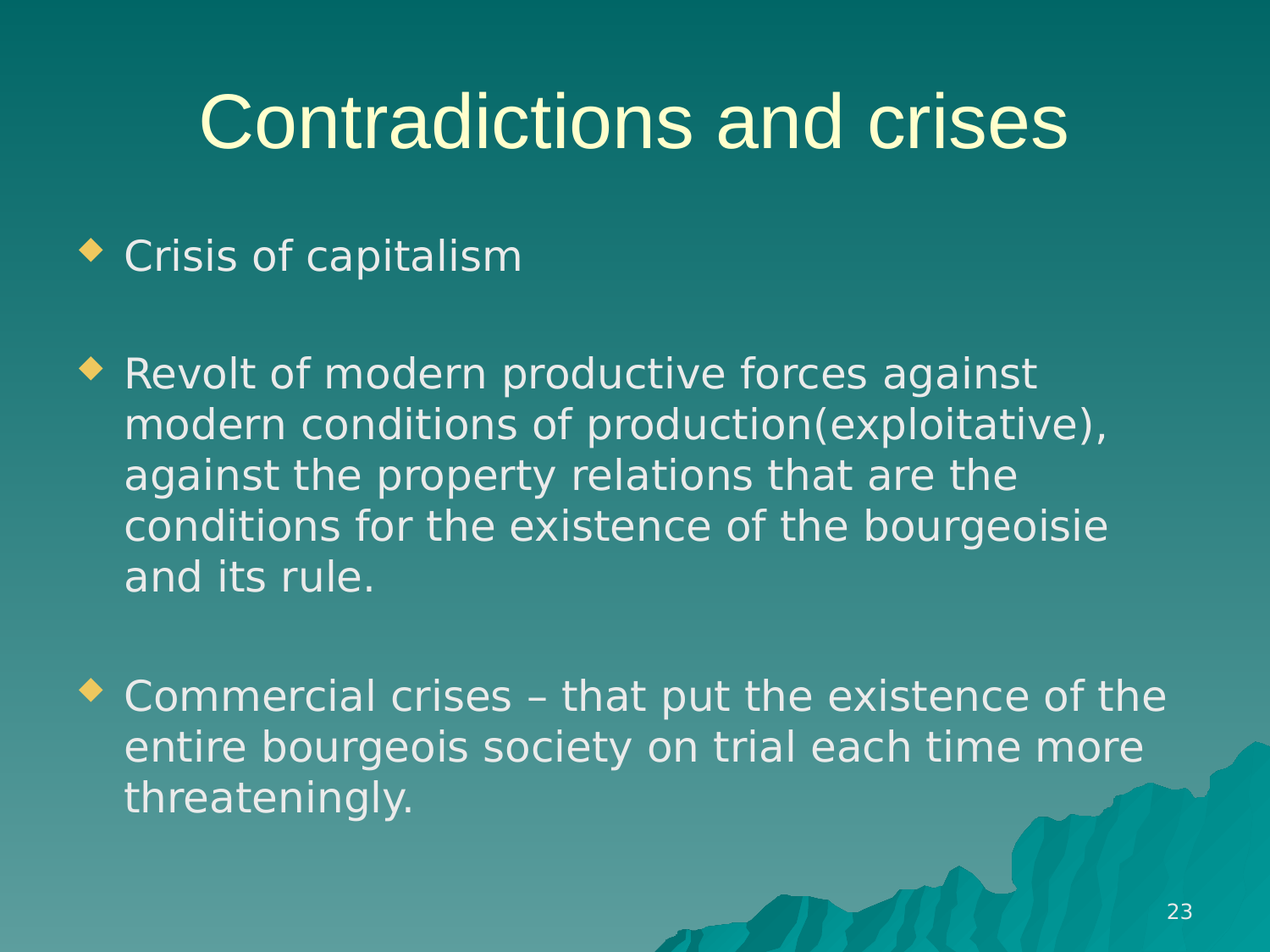

# Contradictions and crises
Crisis of capitalism

Revolt of modern productive forces against modern conditions of production(exploitative), against the property relations that are the conditions for the existence of the bourgeoisie and its rule.

Commercial crises – that put the existence of the entire bourgeois society on trial each time more threateningly.
23